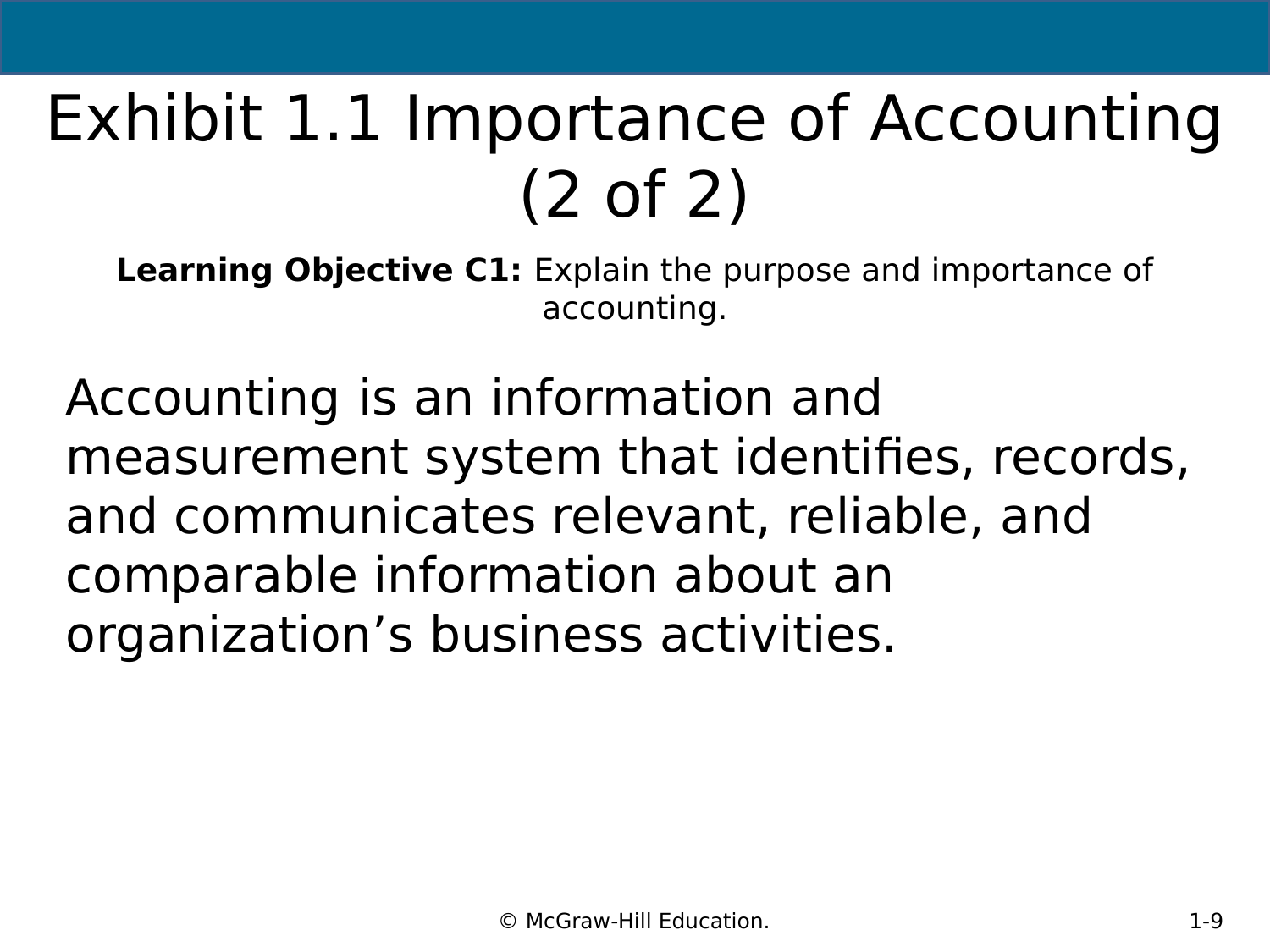

# Exhibit 1.1 Importance of Accounting (2 of 2)
Learning Objective C1: Explain the purpose and importance of accounting.
Accounting is an information and measurement system that identifies, records, and communicates relevant, reliable, and comparable information about an organization’s business activities.